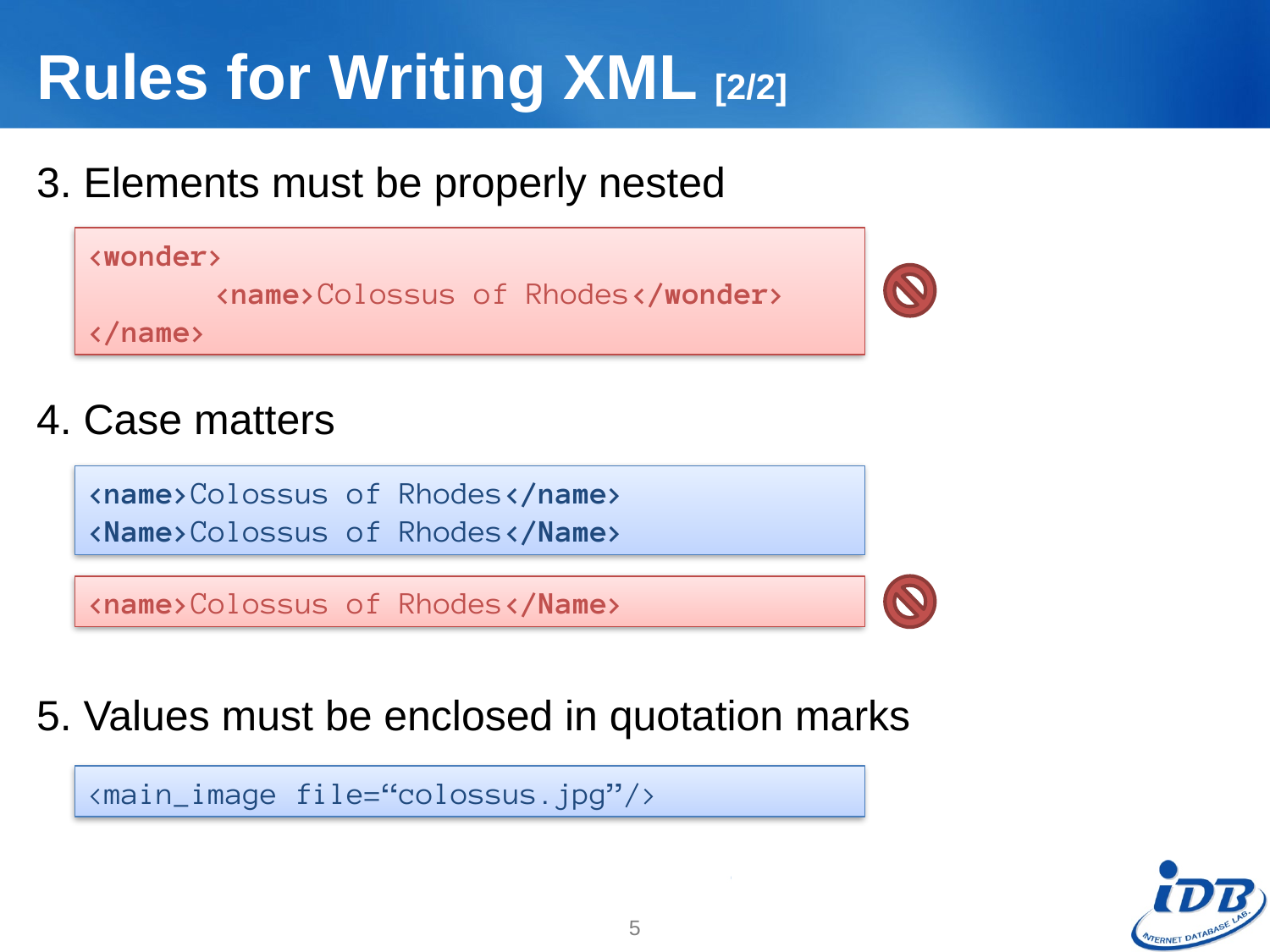

# Rules for Writing XML [2/2]
3. Elements must be properly nested

4. Case matters

5. Values must be enclosed in quotation marks

<wonder>
	<name>Colossus of Rhodes</wonder>
</name>

<name>Colossus of Rhodes</name>
<Name>Colossus of Rhodes</Name>

<name>Colossus of Rhodes</Name>
<main_image file=“colossus.jpg”/>
5